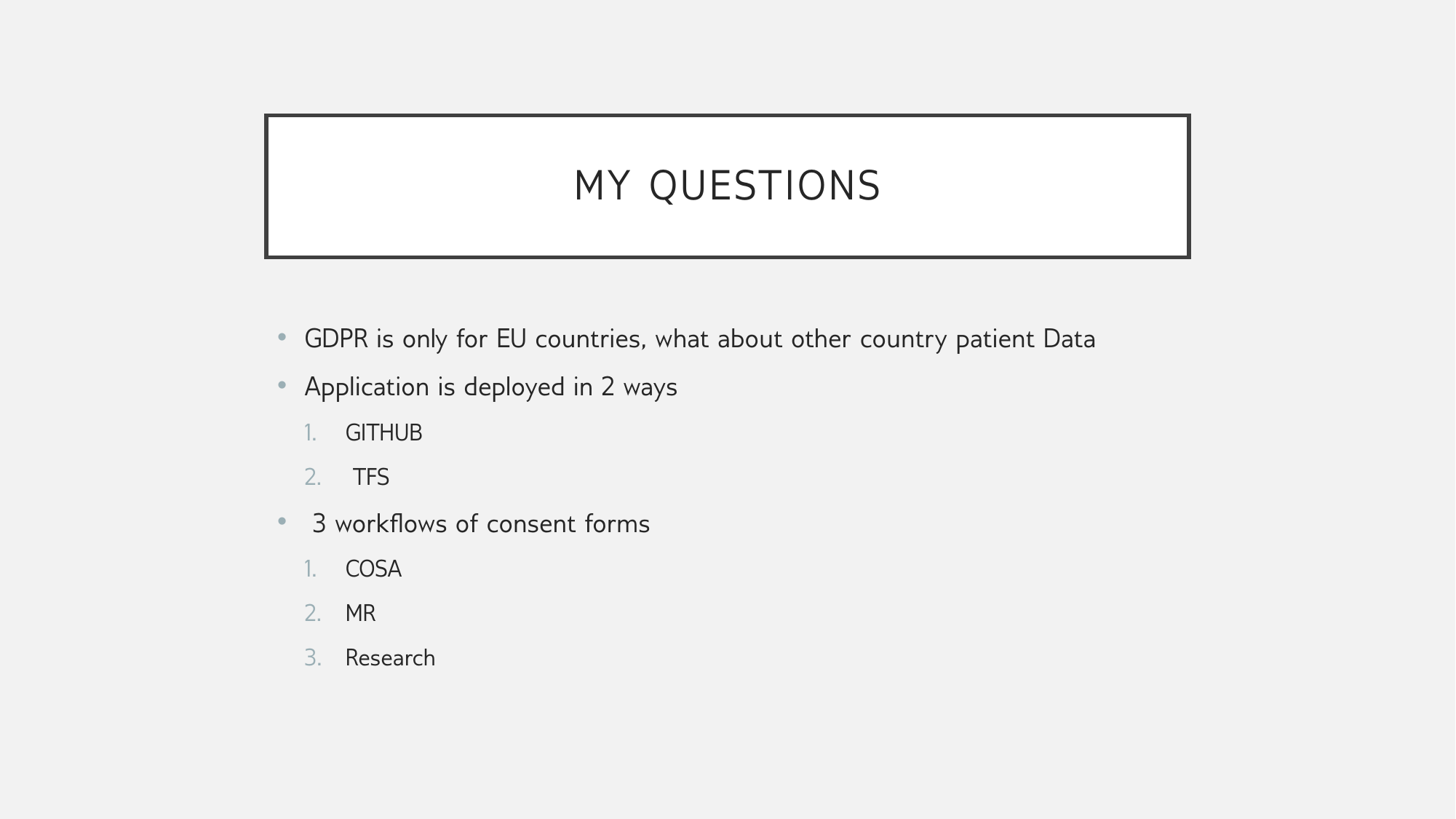

# My questions
GDPR is only for EU countries, what about other country patient Data
Application is deployed in 2 ways
GITHUB
 TFS
 3 workflows of consent forms
COSA
MR
Research